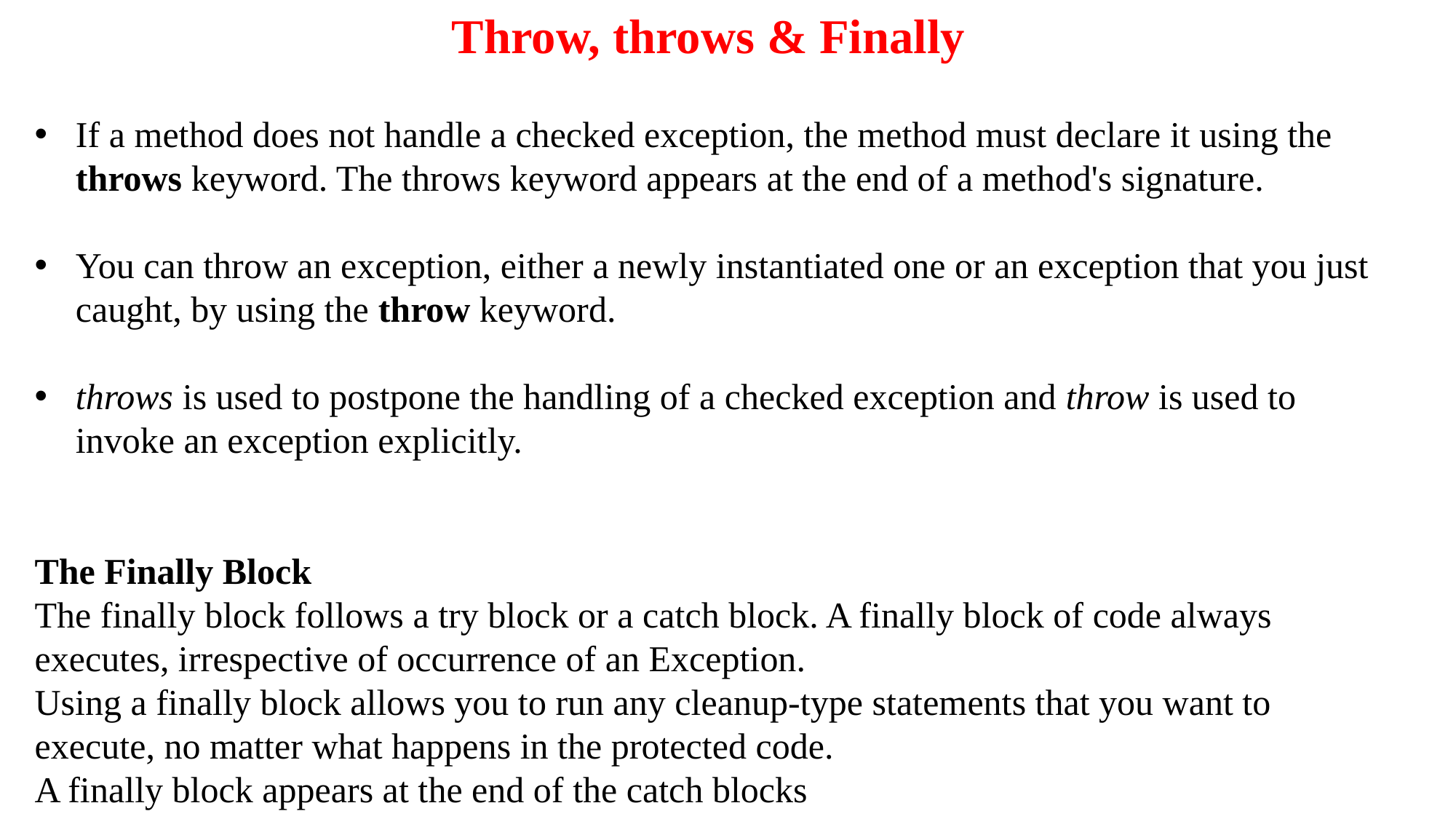

Throw, throws & Finally
If a method does not handle a checked exception, the method must declare it using the throws keyword. The throws keyword appears at the end of a method's signature.

You can throw an exception, either a newly instantiated one or an exception that you just caught, by using the throw keyword.

throws is used to postpone the handling of a checked exception and throw is used to invoke an exception explicitly.

The Finally Block
The finally block follows a try block or a catch block. A finally block of code always executes, irrespective of occurrence of an Exception.
Using a finally block allows you to run any cleanup-type statements that you want to execute, no matter what happens in the protected code.
A finally block appears at the end of the catch blocks